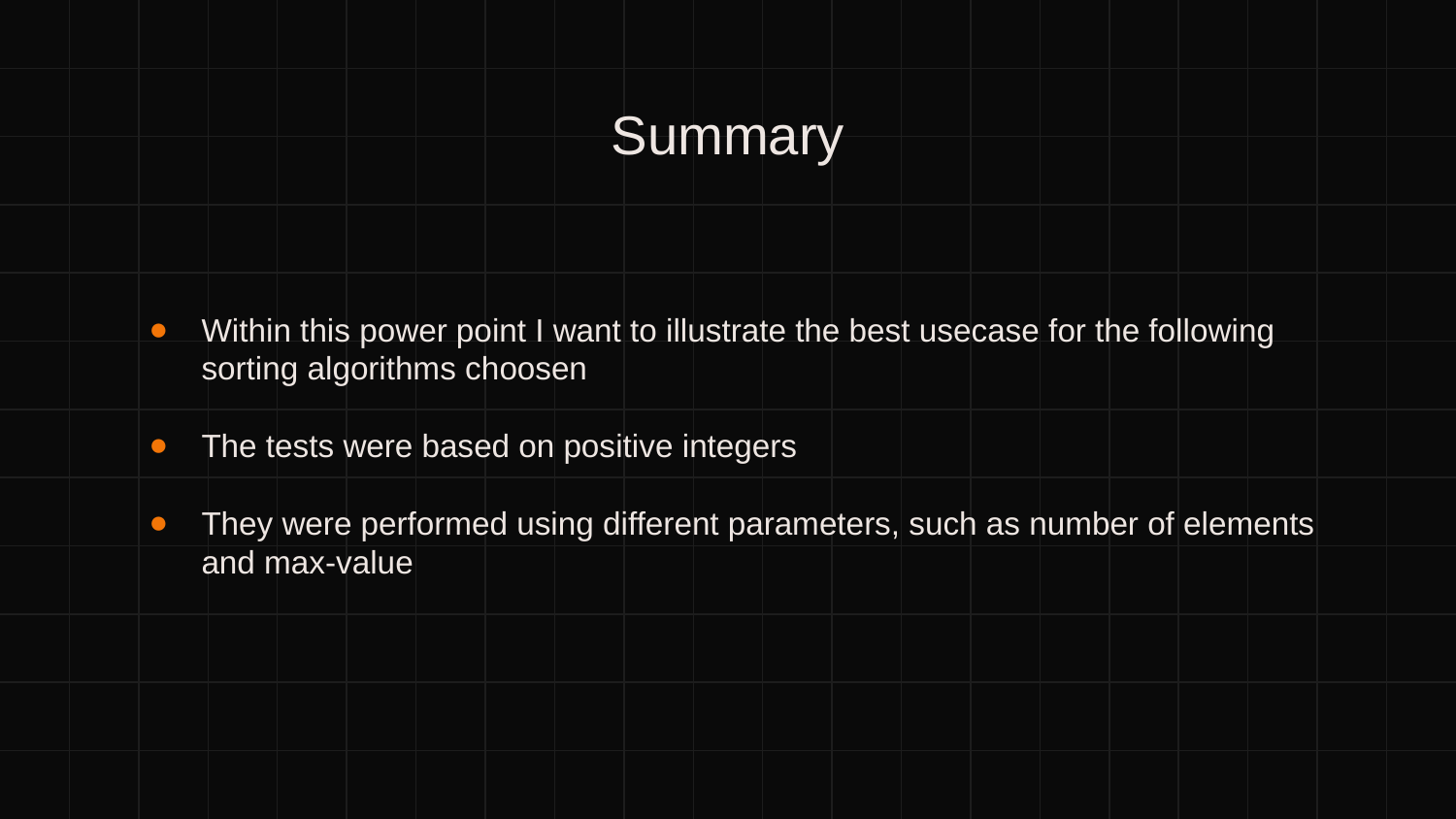

# Summary
Within this power point I want to illustrate the best usecase for the following sorting algorithms choosen

The tests were based on positive integers

They were performed using different parameters, such as number of elements and max-value